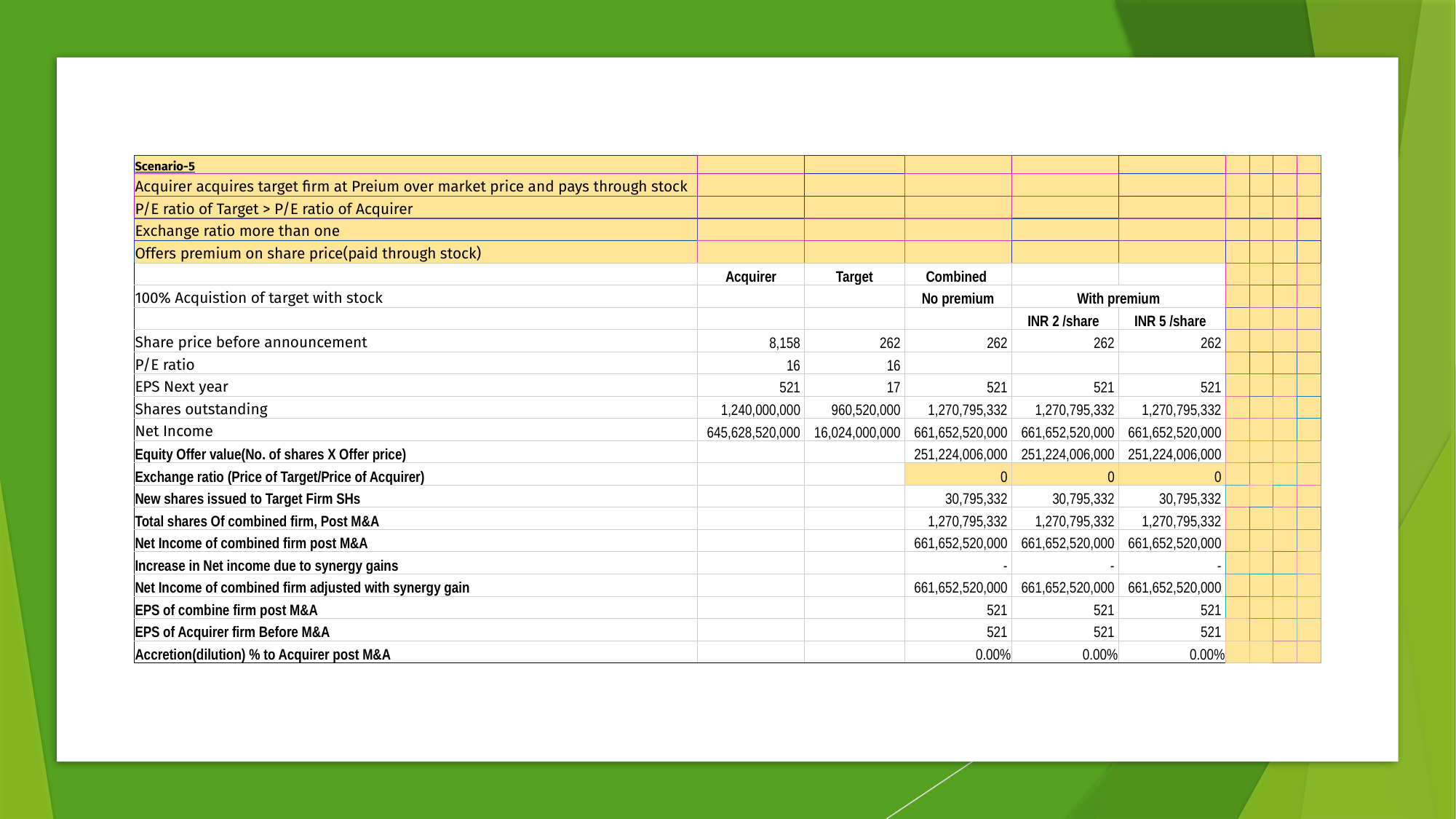

| Scenario-5 |  |  |  |  |  |  |  |  |  |
| --- | --- | --- | --- | --- | --- | --- | --- | --- | --- |
| Acquirer acquires target firm at Preium over market price and pays through stock |  |  |  |  |  |  |  |  |  |
| P/E ratio of Target > P/E ratio of Acquirer |  |  |  |  |  |  |  |  |  |
| Exchange ratio more than one |  |  |  |  |  |  |  |  |  |
| Offers premium on share price(paid through stock) |  |  |  |  |  |  |  |  |  |
|  | Acquirer | Target | Combined |  |  |  |  |  |  |
| 100% Acquistion of target with stock |  |  | No premium | With premium |  |  |  |  |  |
|  |  |  |  | INR 2 /share | INR 5 /share |  |  |  |  |
| Share price before announcement | 8,158 | 262 | 262 | 262 | 262 |  |  |  |  |
| P/E ratio | 16 | 16 |  |  |  |  |  |  |  |
| EPS Next year | 521 | 17 | 521 | 521 | 521 |  |  |  |  |
| Shares outstanding | 1,240,000,000 | 960,520,000 | 1,270,795,332 | 1,270,795,332 | 1,270,795,332 |  |  |  |  |
| Net Income | 645,628,520,000 | 16,024,000,000 | 661,652,520,000 | 661,652,520,000 | 661,652,520,000 |  |  |  |  |
| Equity Offer value(No. of shares X Offer price) |  |  | 251,224,006,000 | 251,224,006,000 | 251,224,006,000 |  |  |  |  |
| Exchange ratio (Price of Target/Price of Acquirer) |  |  | 0 | 0 | 0 |  |  |  |  |
| New shares issued to Target Firm SHs |  |  | 30,795,332 | 30,795,332 | 30,795,332 |  |  |  |  |
| Total shares Of combined firm, Post M&A |  |  | 1,270,795,332 | 1,270,795,332 | 1,270,795,332 |  |  |  |  |
| Net Income of combined firm post M&A |  |  | 661,652,520,000 | 661,652,520,000 | 661,652,520,000 |  |  |  |  |
| Increase in Net income due to synergy gains |  |  | - | - | - |  |  |  |  |
| Net Income of combined firm adjusted with synergy gain |  |  | 661,652,520,000 | 661,652,520,000 | 661,652,520,000 |  |  |  |  |
| EPS of combine firm post M&A |  |  | 521 | 521 | 521 |  |  |  |  |
| EPS of Acquirer firm Before M&A |  |  | 521 | 521 | 521 |  |  |  |  |
| Accretion(dilution) % to Acquirer post M&A |  |  | 0.00% | 0.00% | 0.00% |  |  |  |  |